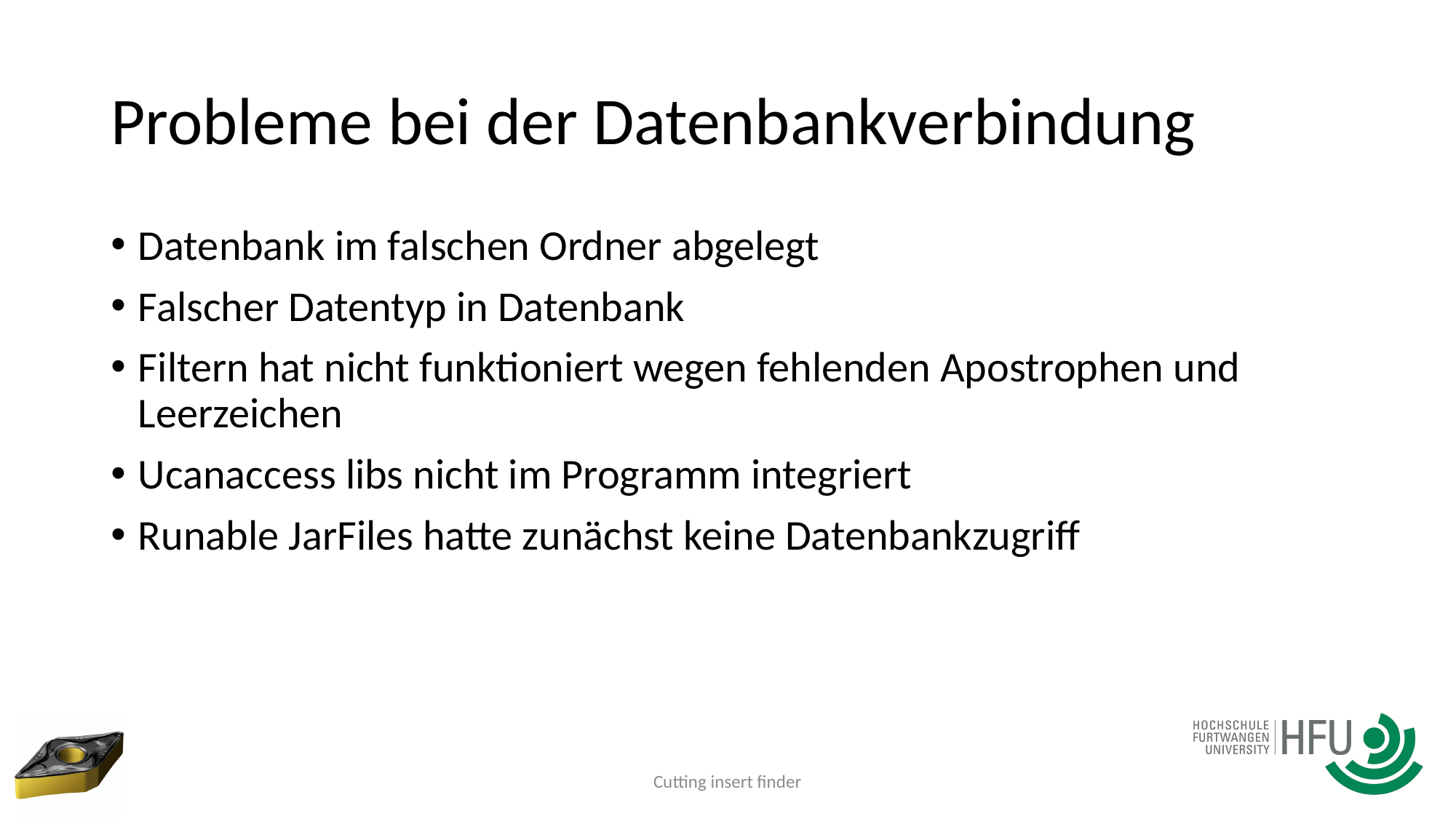

# Probleme bei der Datenbankverbindung
Datenbank im falschen Ordner abgelegt
Falscher Datentyp in Datenbank
Filtern hat nicht funktioniert wegen fehlenden Apostrophen und Leerzeichen
Ucanaccess libs nicht im Programm integriert
Runable JarFiles hatte zunächst keine Datenbankzugriff

Cutting insert finder